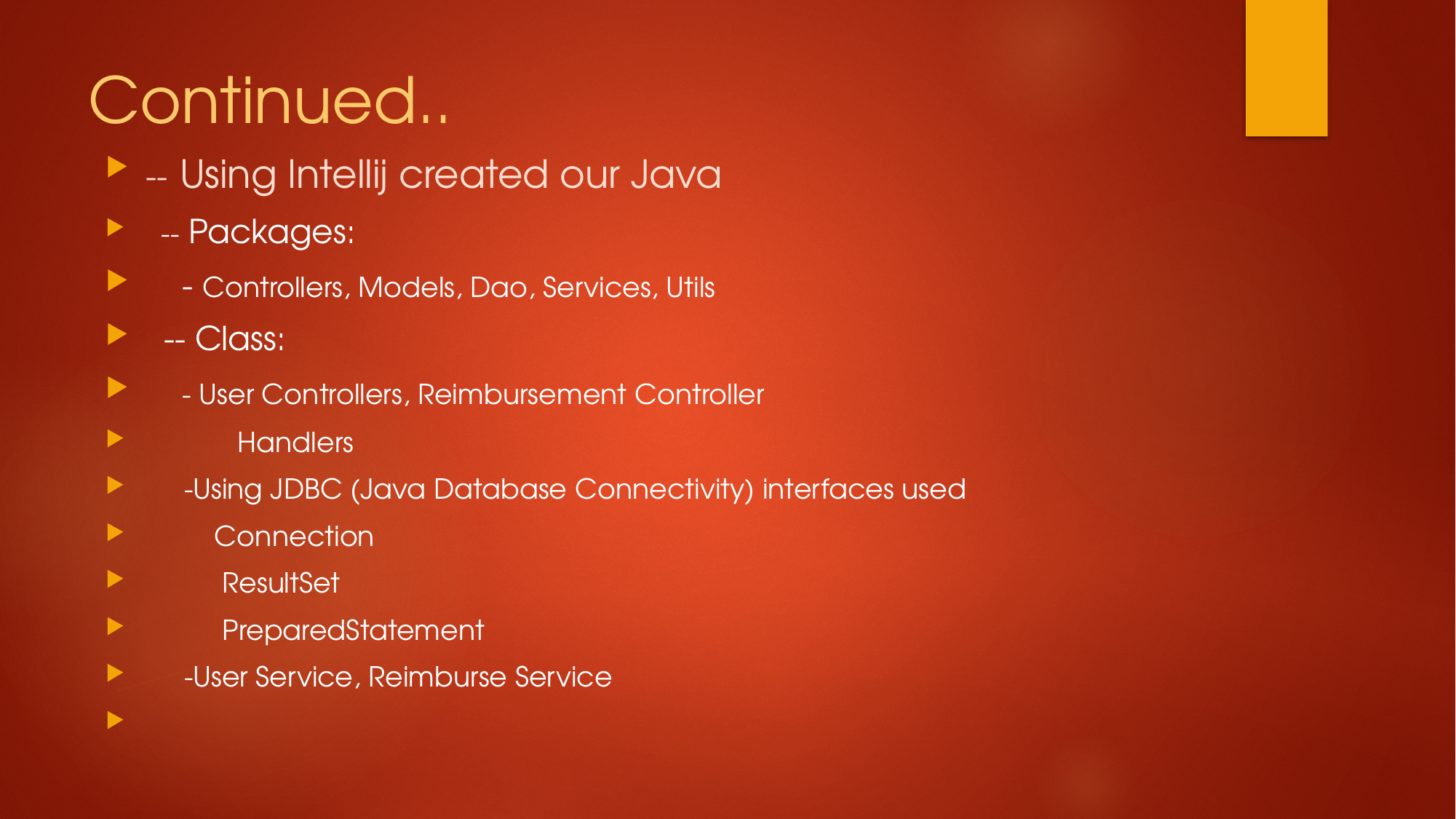

# Continued..
-- Using Intellij created our Java
  -- Packages:
    - Controllers, Models, Dao, Services, Utils
  -- Class:
    - User Controllers, Reimbursement Controller
            Handlers
     -Using JDBC (Java Database Connectivity) interfaces used
         Connection
          ResultSet
          PreparedStatement
     -User Service, Reimburse Service